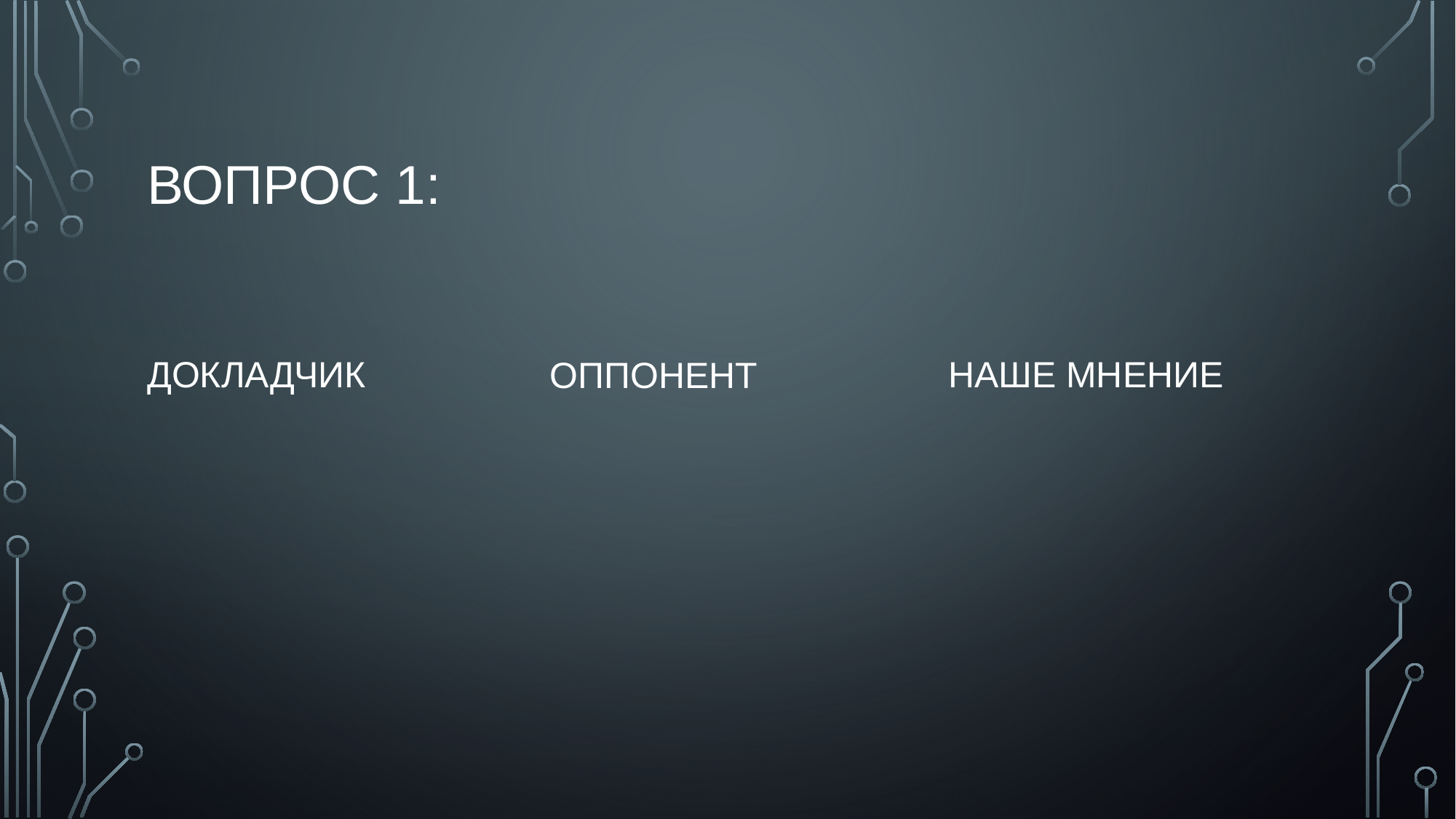

# Вопрос 1:
Докладчик
Наше мнение
Оппонент